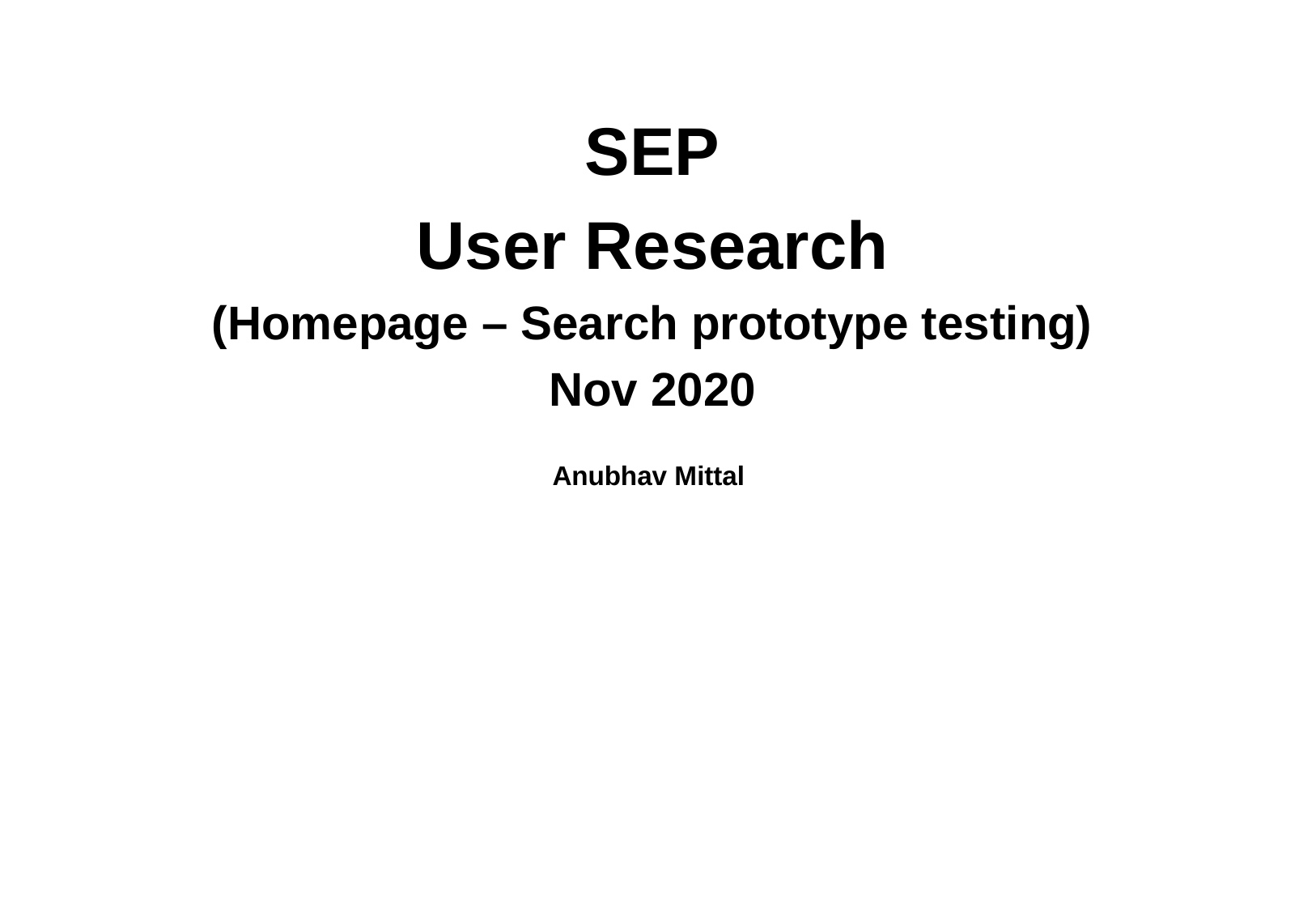

SEP
User Research
(Homepage – Search prototype testing)
Nov 2020

Anubhav Mittal